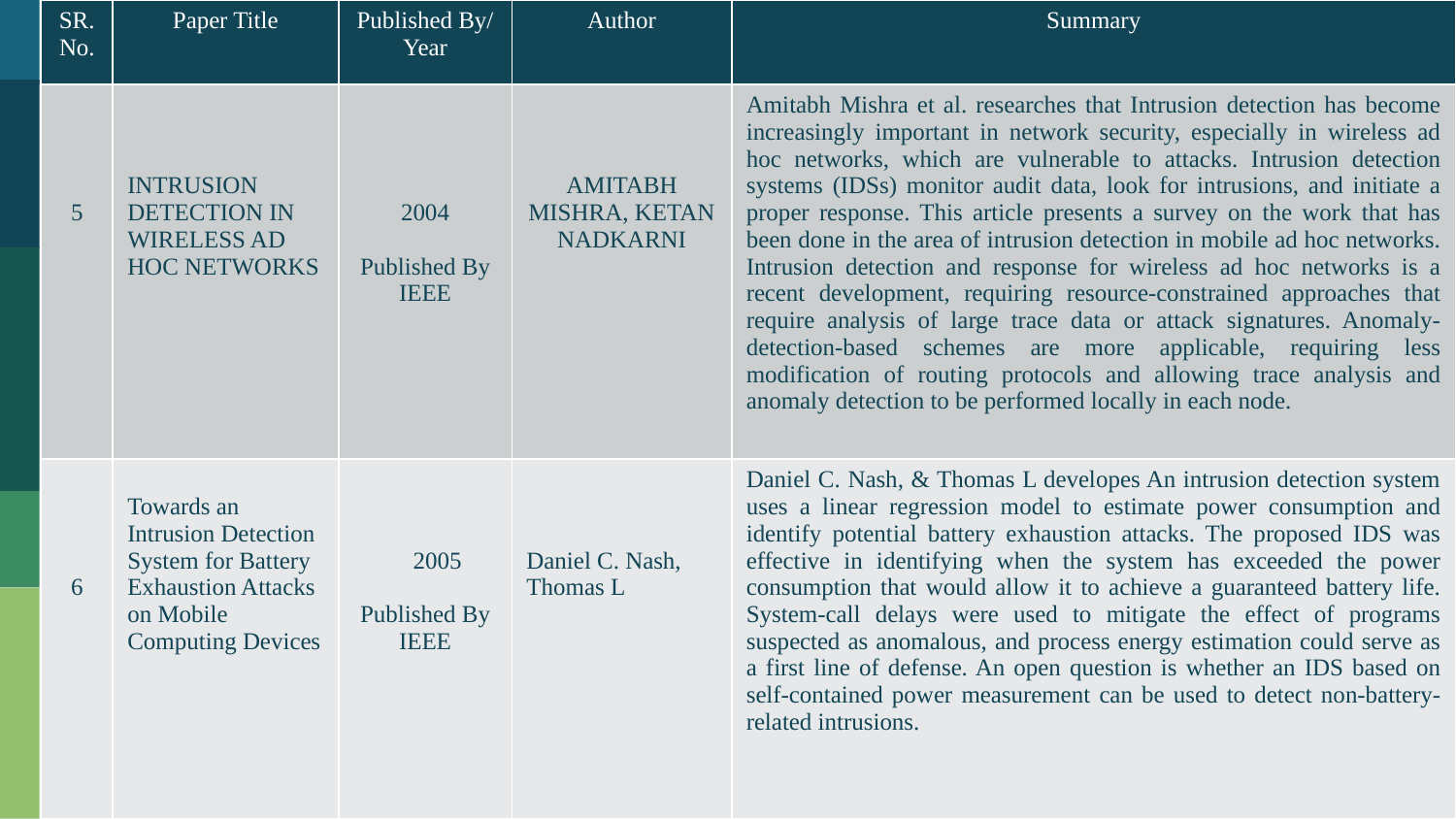

| SR.No. | Paper Title | Published By/ Year | Author | Summary |
| --- | --- | --- | --- | --- |
| 5 | INTRUSION DETECTION IN WIRELESS AD HOC NETWORKS | 2004 Published By IEEE | AMITABH MISHRA, KETAN NADKARNI | Amitabh Mishra et al. researches that Intrusion detection has become increasingly important in network security, especially in wireless ad hoc networks, which are vulnerable to attacks. Intrusion detection systems (IDSs) monitor audit data, look for intrusions, and initiate a proper response. This article presents a survey on the work that has been done in the area of intrusion detection in mobile ad hoc networks. Intrusion detection and response for wireless ad hoc networks is a recent development, requiring resource-constrained approaches that require analysis of large trace data or attack signatures. Anomaly-detection-based schemes are more applicable, requiring less modification of routing protocols and allowing trace analysis and anomaly detection to be performed locally in each node. |
| 6 | Towards an Intrusion Detection System for Battery Exhaustion Attacks on Mobile Computing Devices | 2005 Published By IEEE | Daniel C. Nash, Thomas L | Daniel C. Nash, & Thomas L developes An intrusion detection system uses a linear regression model to estimate power consumption and identify potential battery exhaustion attacks. The proposed IDS was effective in identifying when the system has exceeded the power consumption that would allow it to achieve a guaranteed battery life. System-call delays were used to mitigate the effect of programs suspected as anomalous, and process energy estimation could serve as a first line of defense. An open question is whether an IDS based on self-contained power measurement can be used to detect non-battery-related intrusions. |
10